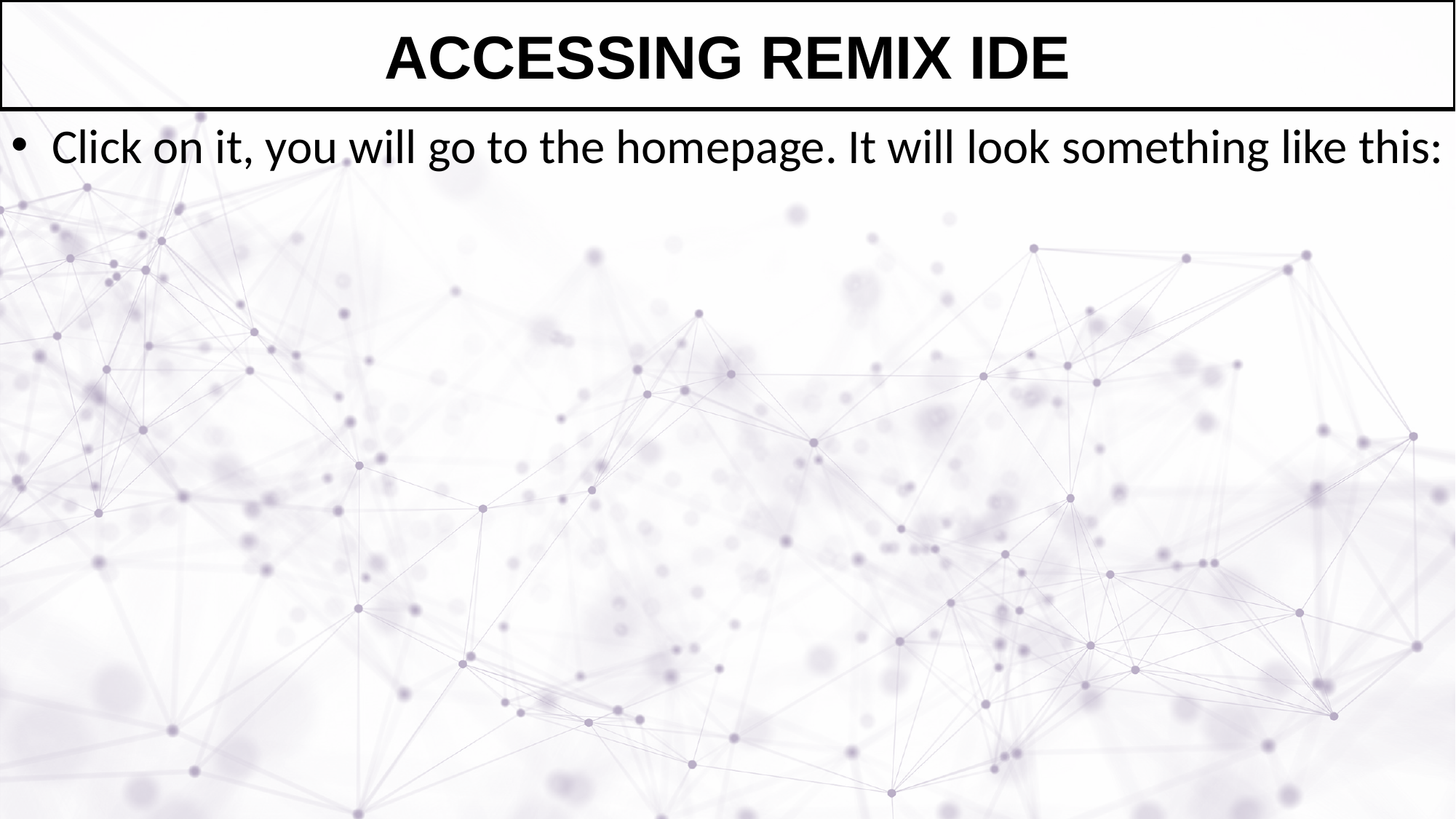

# ACCESSING REMIX IDE
Click on it, you will go to the homepage. It will look something like this: